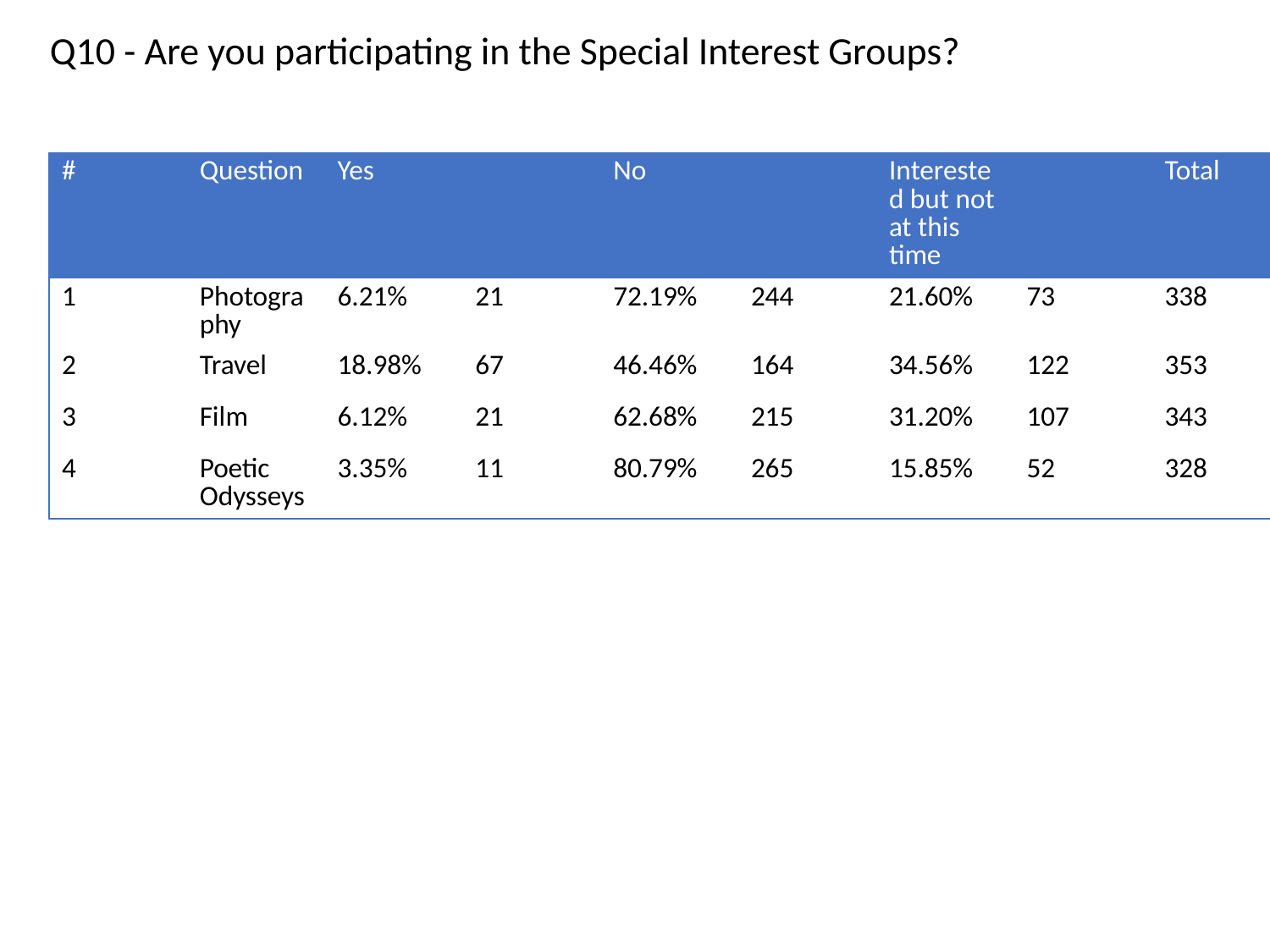

Q10 - Are you participating in the Special Interest Groups?
| # | Question | Yes |  | No |  | Interested but not at this time |  | Total |
| --- | --- | --- | --- | --- | --- | --- | --- | --- |
| 1 | Photography | 6.21% | 21 | 72.19% | 244 | 21.60% | 73 | 338 |
| 2 | Travel | 18.98% | 67 | 46.46% | 164 | 34.56% | 122 | 353 |
| 3 | Film | 6.12% | 21 | 62.68% | 215 | 31.20% | 107 | 343 |
| 4 | Poetic Odysseys | 3.35% | 11 | 80.79% | 265 | 15.85% | 52 | 328 |